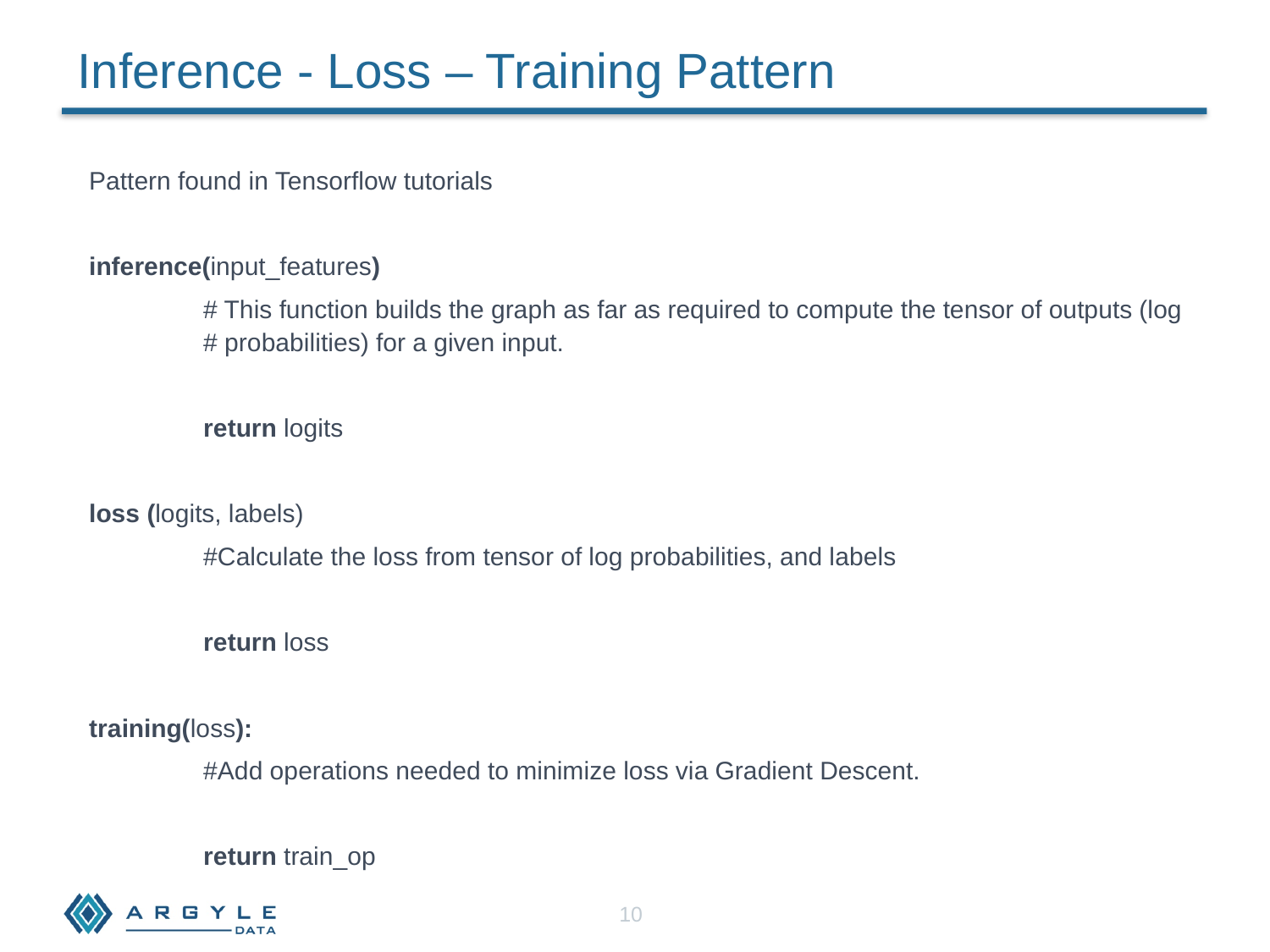

Inference - Loss – Training Pattern

Pattern found in Tensorflow tutorials

inference(input_features)
	# This function builds the graph as far as required to compute the tensor of outputs (log 	# probabilities) for a given input.

	return logits

loss (logits, labels)
	#Calculate the loss from tensor of log probabilities, and labels

	return loss

training(loss):
	#Add operations needed to minimize loss via Gradient Descent.

	return train_op